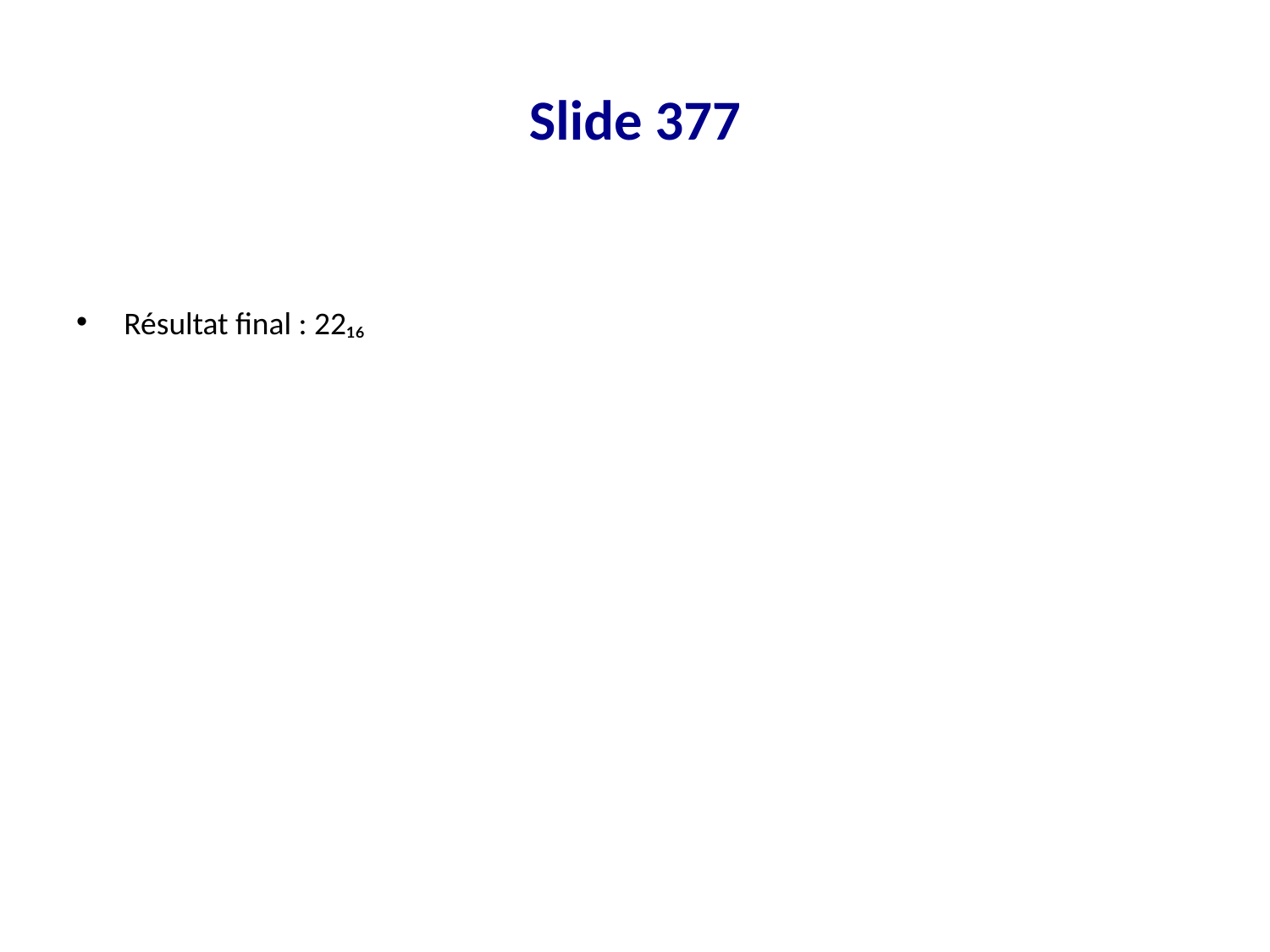

# Slide 377

Résultat final : 22₁₆